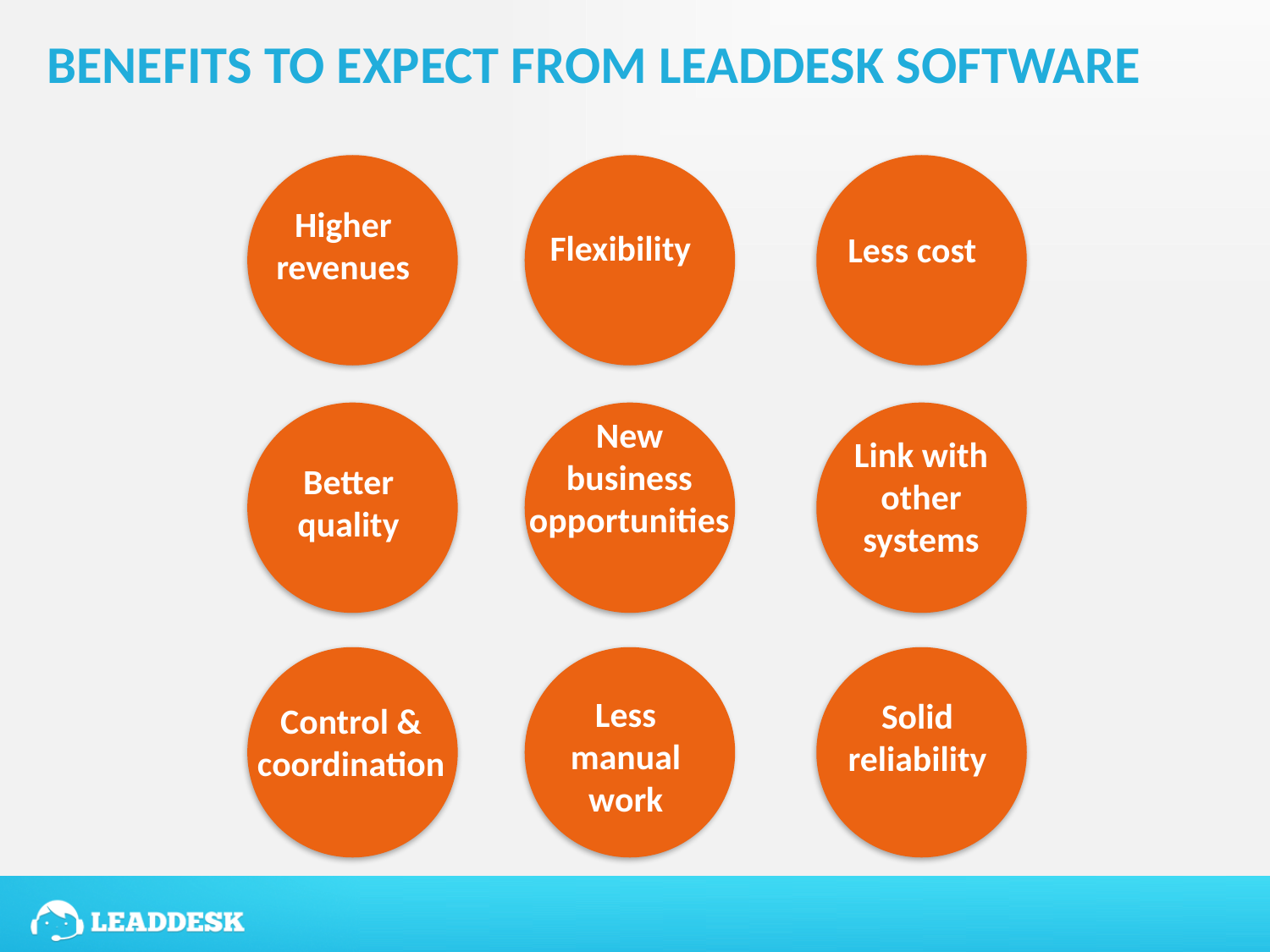

# BENEFITS TO EXPECT FROM LEADDESK SOFTWARE
…

Higher
revenues
Flexibility
Less cost

New
business opportunities
Link with other systems
Better
quality

Less
manual
work
Solid
reliability
Control & coordination